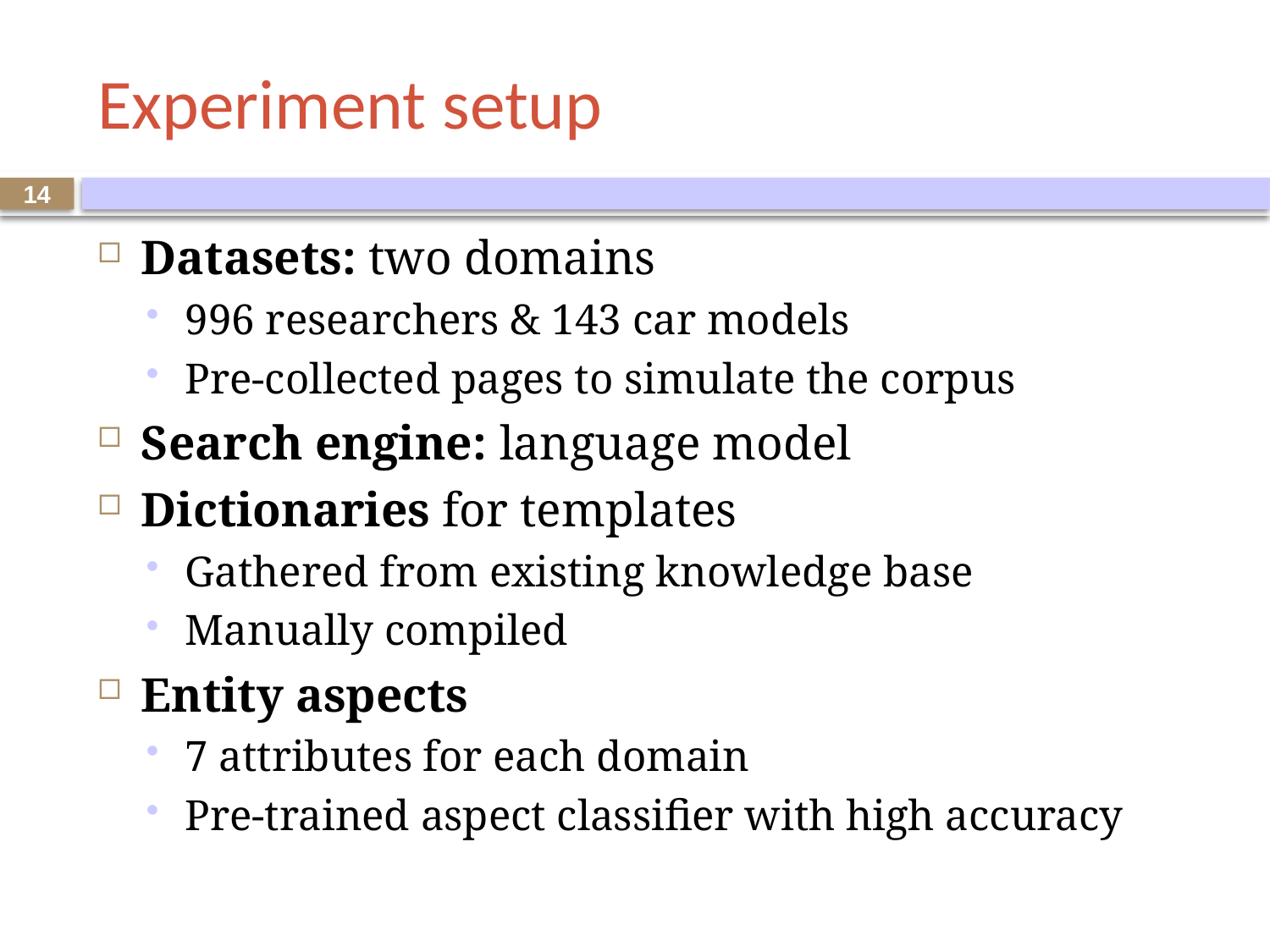

# Experiment setup
14
Datasets: two domains
996 researchers & 143 car models
Pre-collected pages to simulate the corpus
Search engine: language model
Dictionaries for templates
Gathered from existing knowledge base
Manually compiled
Entity aspects
7 attributes for each domain
Pre-trained aspect classifier with high accuracy